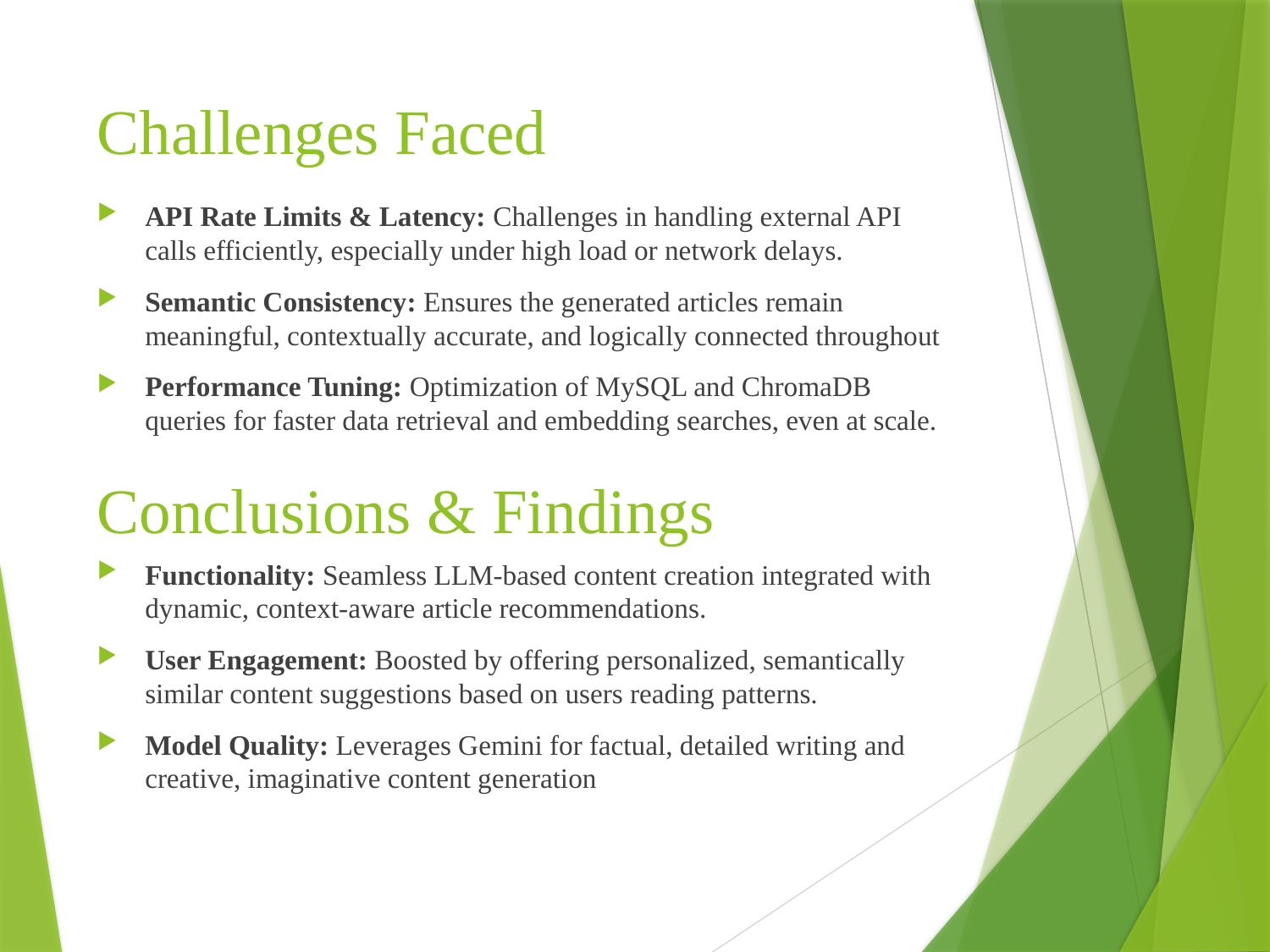

# Challenges Faced
API Rate Limits & Latency: Challenges in handling external API calls efficiently, especially under high load or network delays.
Semantic Consistency: Ensures the generated articles remain meaningful, contextually accurate, and logically connected throughout
Performance Tuning: Optimization of MySQL and ChromaDB queries for faster data retrieval and embedding searches, even at scale.

Functionality: Seamless LLM-based content creation integrated with dynamic, context-aware article recommendations.
User Engagement: Boosted by offering personalized, semantically similar content suggestions based on users reading patterns.
Model Quality: Leverages Gemini for factual, detailed writing and creative, imaginative content generation
Conclusions & Findings